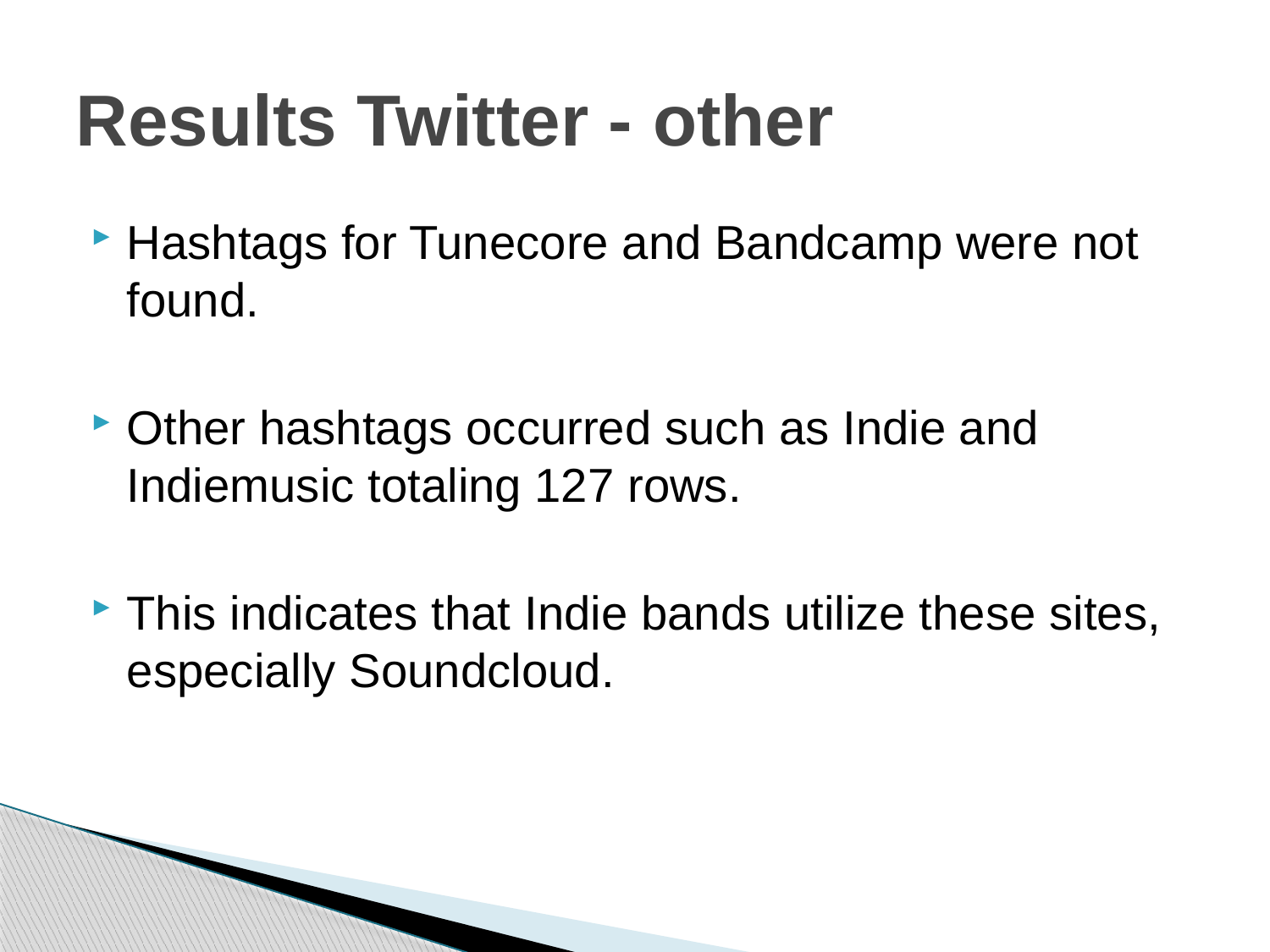

# Results Twitter - other
Hashtags for Tunecore and Bandcamp were not found.

Other hashtags occurred such as Indie and Indiemusic totaling 127 rows.

This indicates that Indie bands utilize these sites, especially Soundcloud.